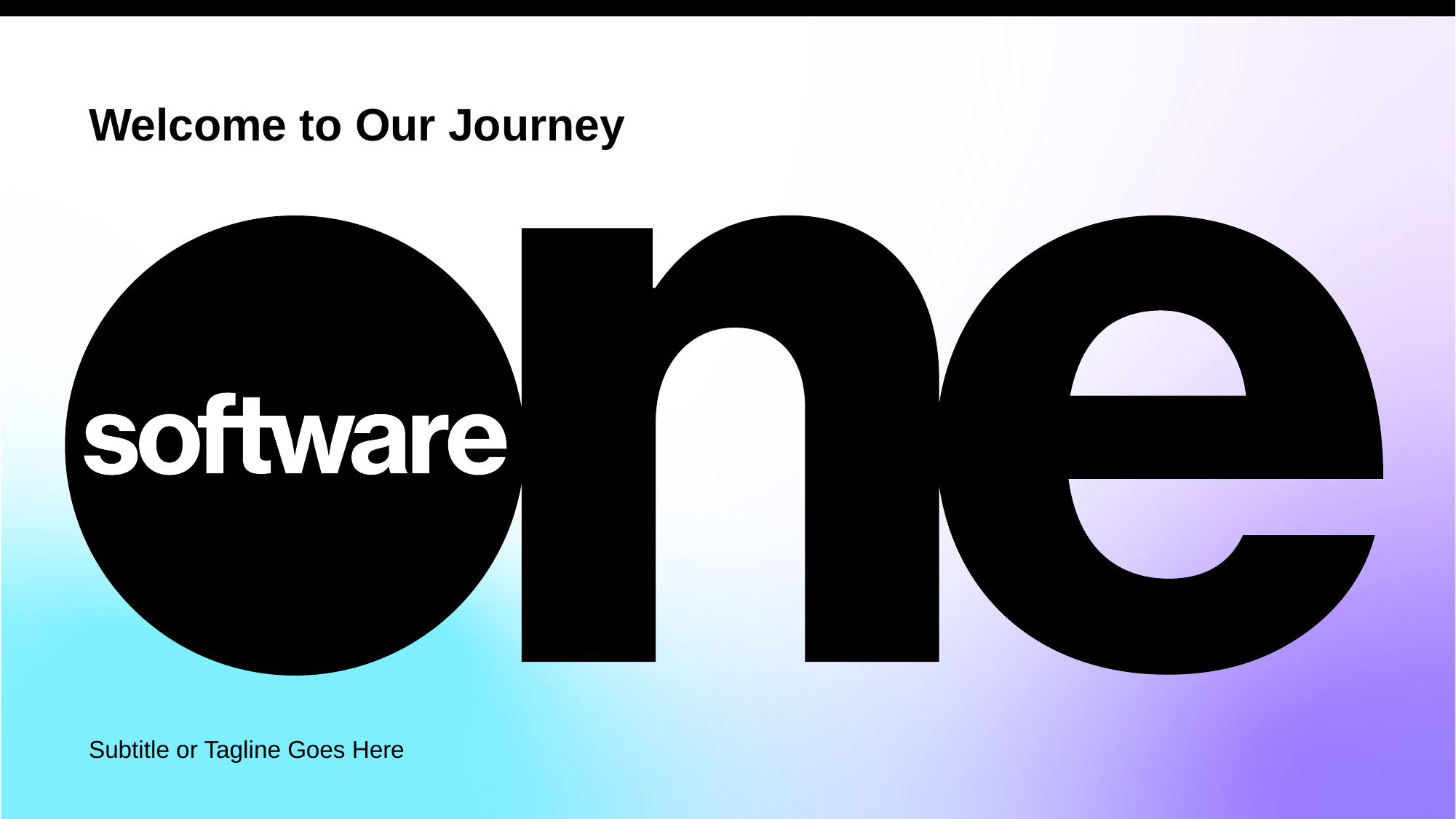

# Welcome to Our Journey
Subtitle or Tagline Goes Here